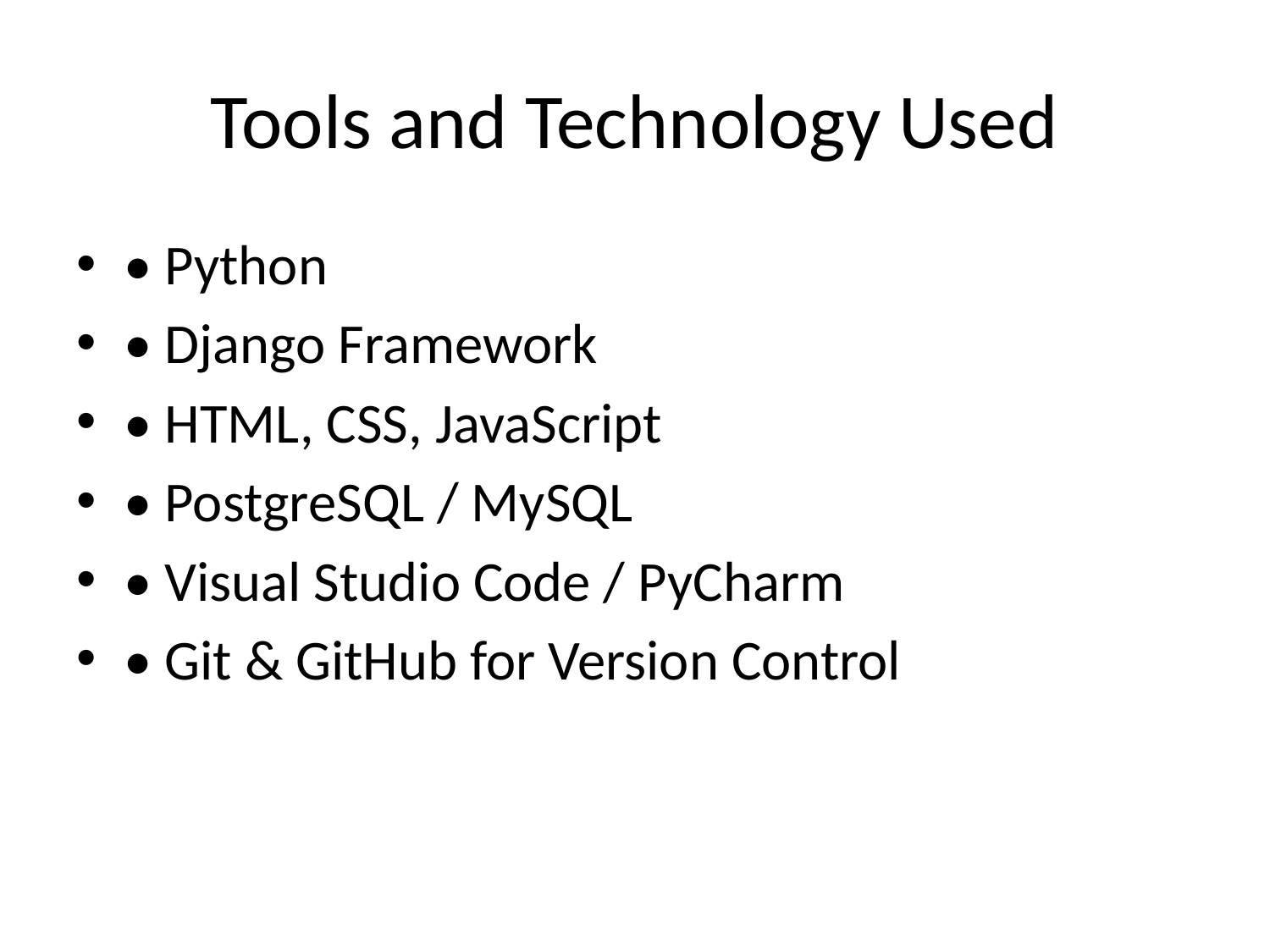

# Tools and Technology Used
• Python
• Django Framework
• HTML, CSS, JavaScript
• PostgreSQL / MySQL
• Visual Studio Code / PyCharm
• Git & GitHub for Version Control